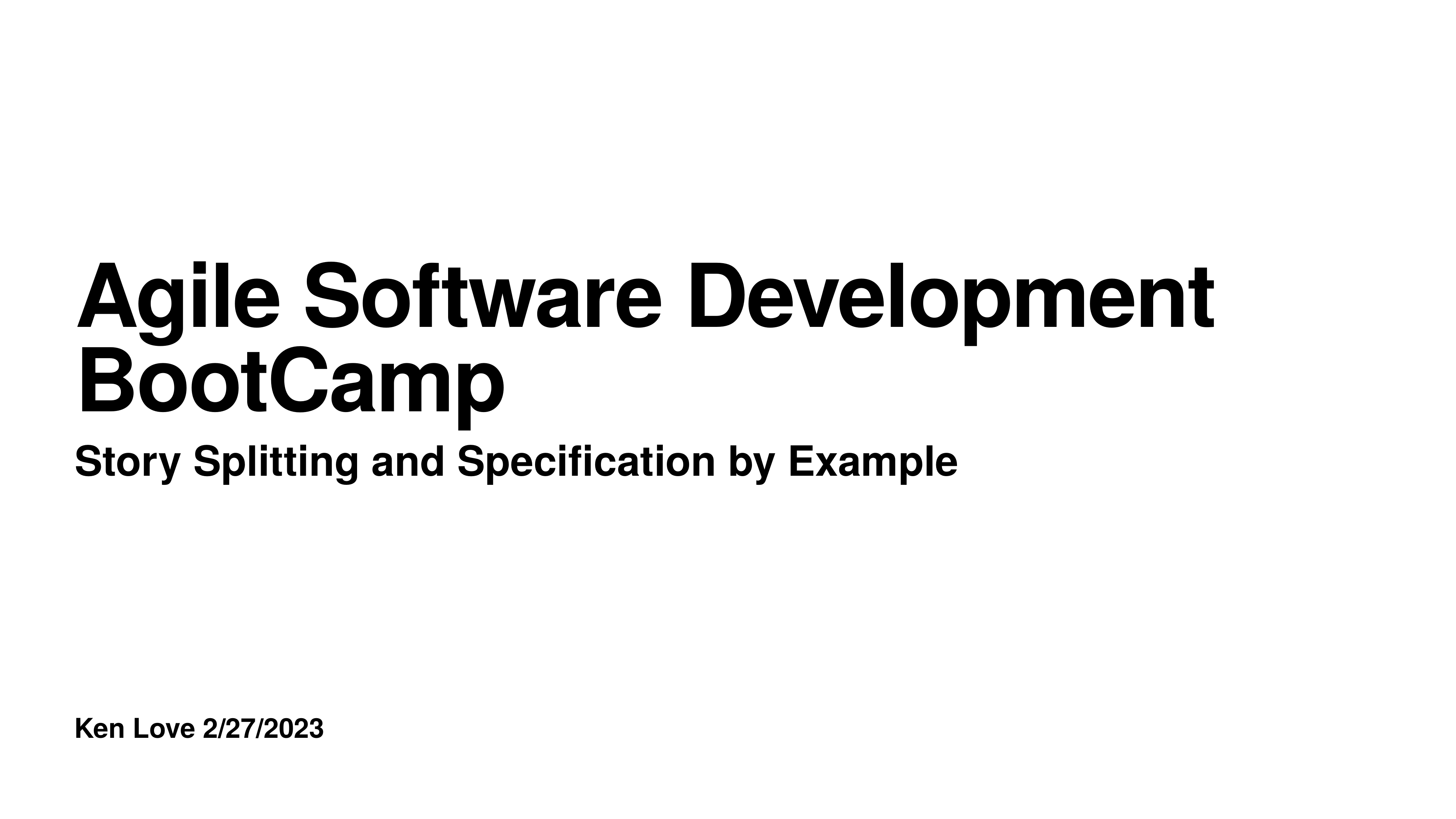

# Agile Software Development BootCamp
Story Splitting and Specification by Example
Ken Love 2/27/2023